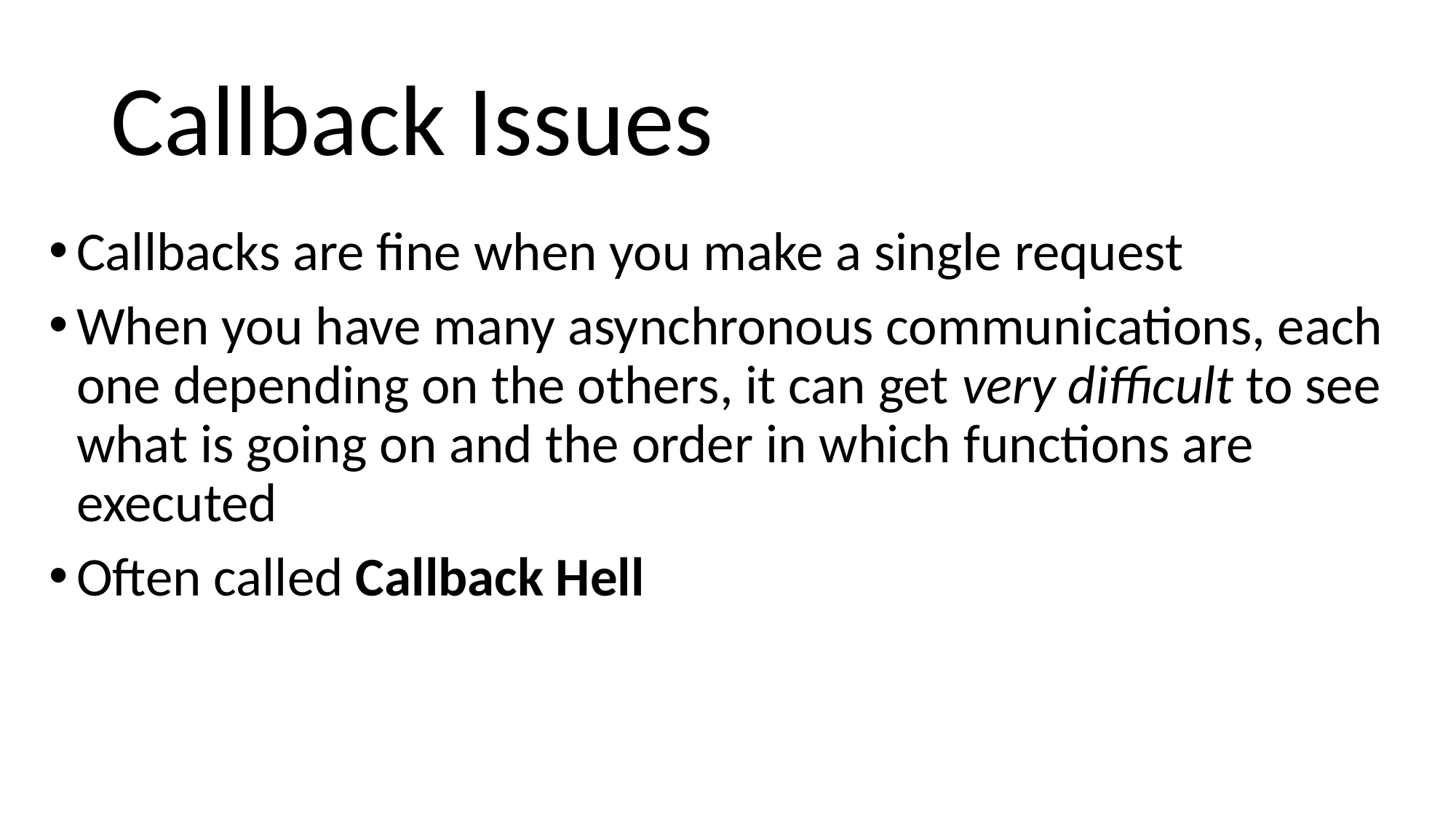

# Callback Issues
Callbacks are fine when you make a single request
When you have many asynchronous communications, each one depending on the others, it can get very difficult to see what is going on and the order in which functions are executed
Often called Callback Hell